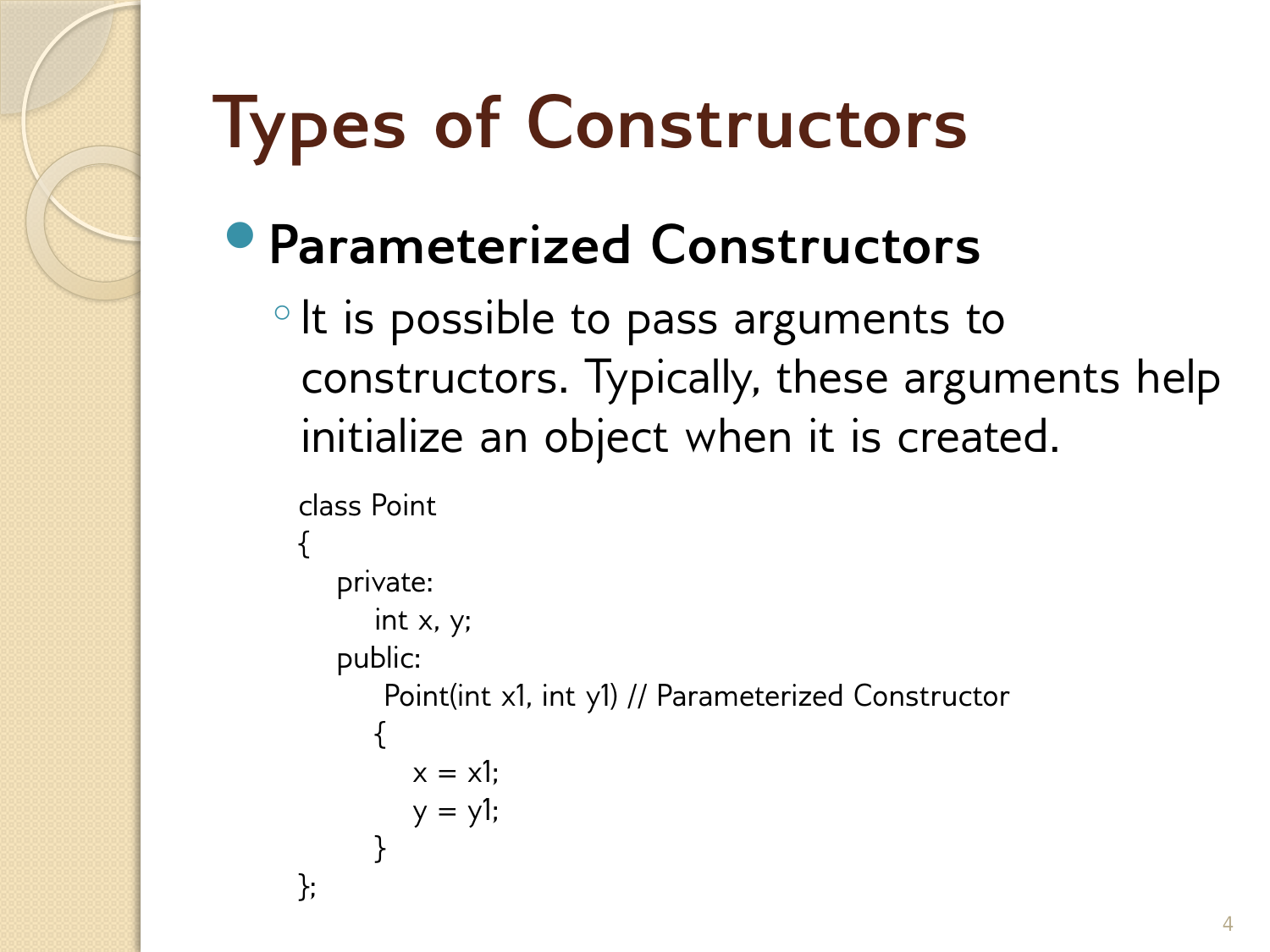

# Types of Constructors
Parameterized Constructors
It is possible to pass arguments to constructors. Typically, these arguments help initialize an object when it is created.
class Point
{
    private:
        int x, y;
    public:
         Point(int x1, int y1) // Parameterized Constructor
        {
            x = x1;
            y = y1;
        }
};
4